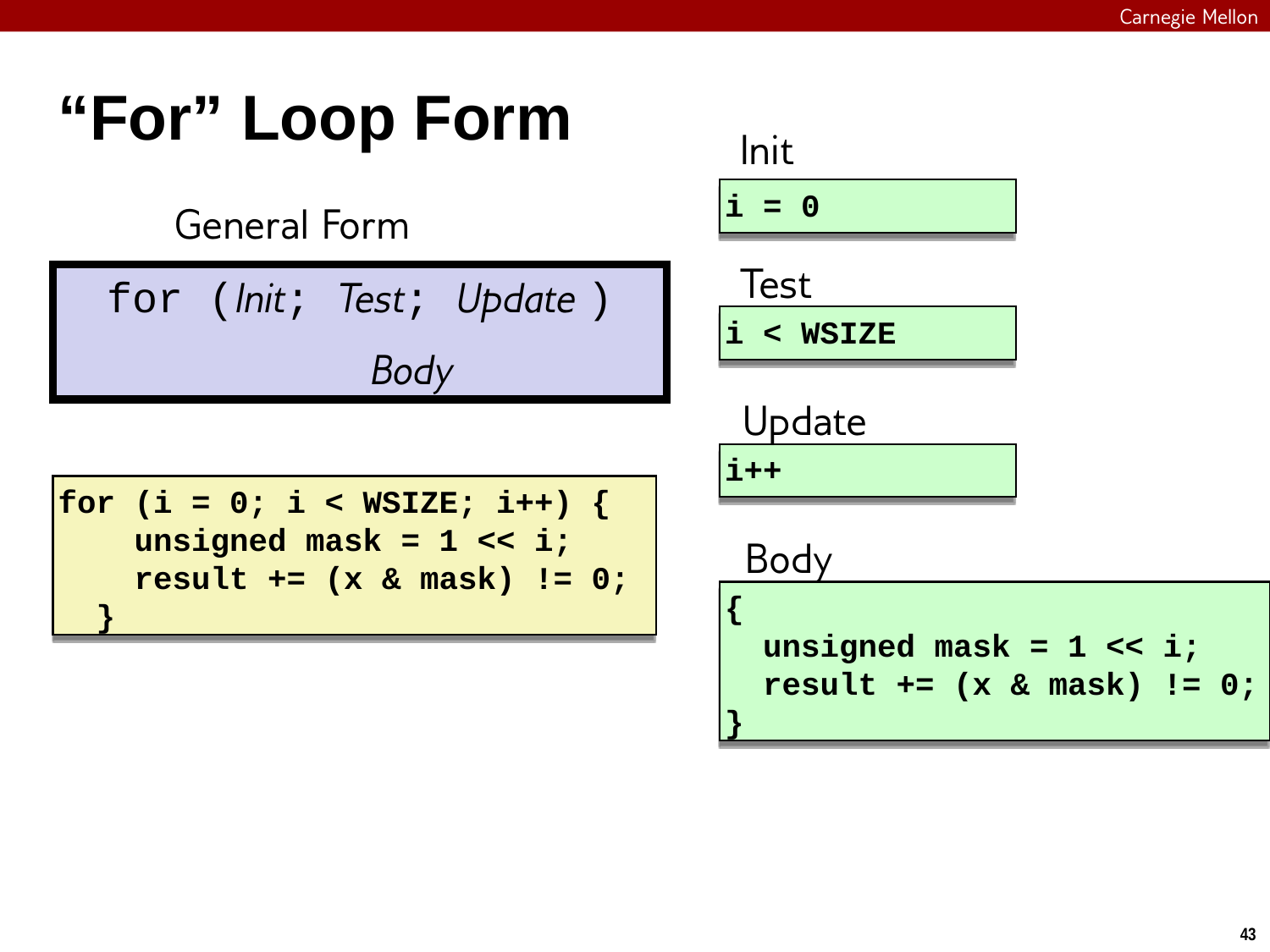

Carnegie Mellon
# “For” Loop Form
Init

i = 0
General Form

Test

for (Init; Test; Update )
    Body
i < WSIZE
Update

i++
for (i = 0; i < WSIZE; i++) {
    unsigned mask = 1 << i;
    result += (x & mask) != 0;
  }
Body

{
  unsigned mask = 1 << i;
  result += (x & mask) != 0;
}